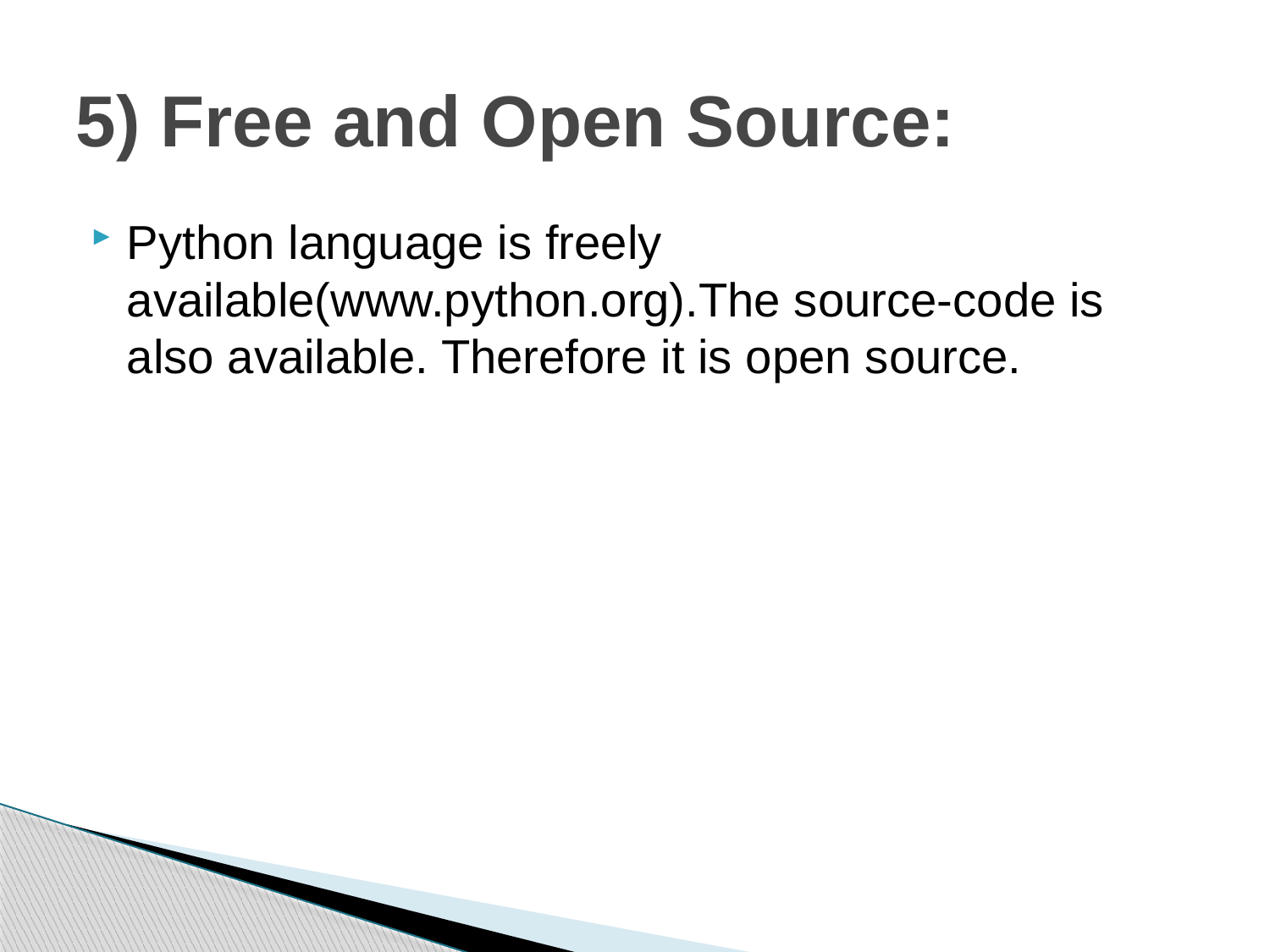

# 5) Free and Open Source:
Python language is freely available(www.python.org).The source-code is also available. Therefore it is open source.